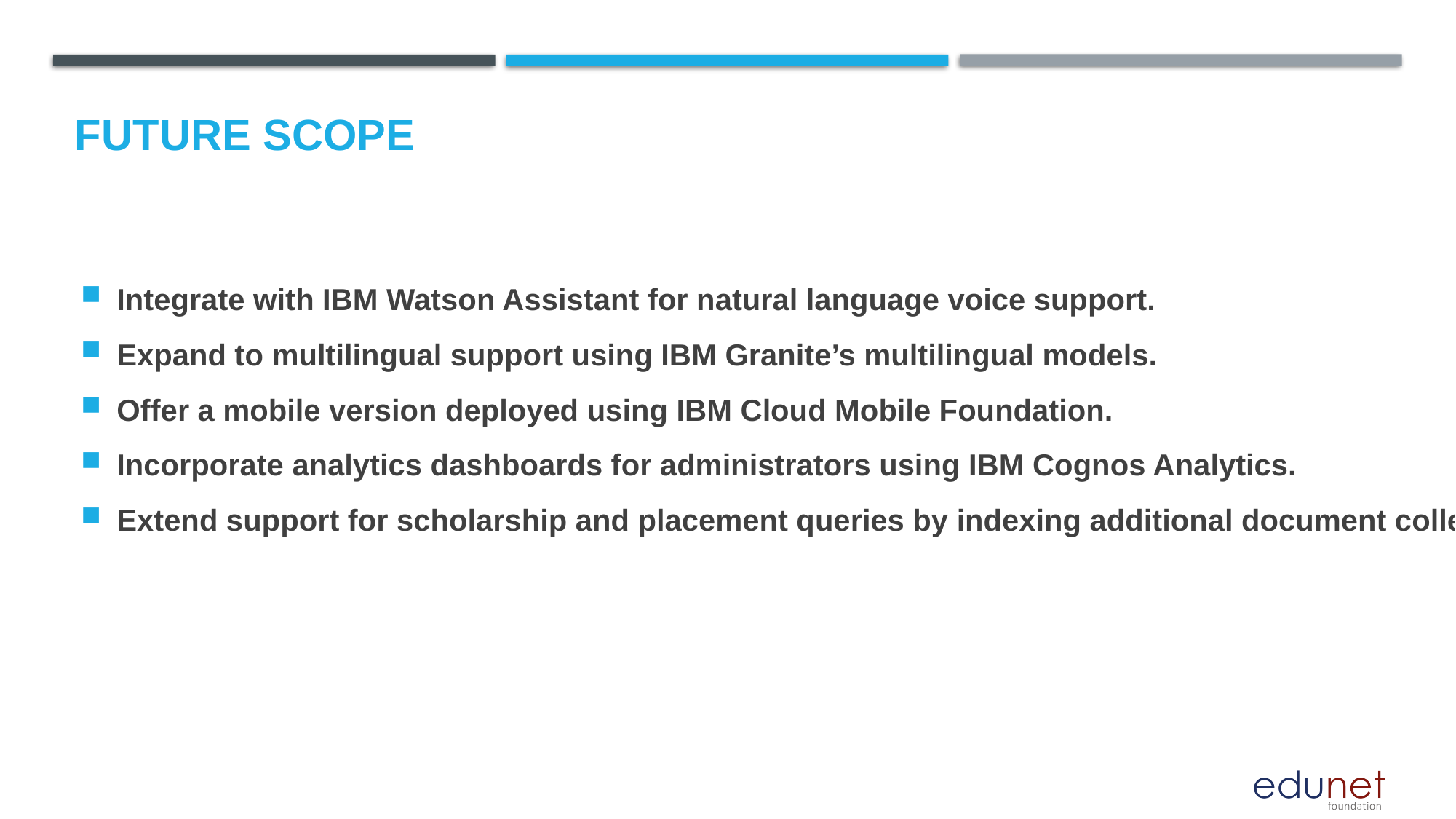

Future scope
Integrate with IBM Watson Assistant for natural language voice support.
Expand to multilingual support using IBM Granite’s multilingual models.
Offer a mobile version deployed using IBM Cloud Mobile Foundation.
Incorporate analytics dashboards for administrators using IBM Cognos Analytics.
Extend support for scholarship and placement queries by indexing additional document collections.